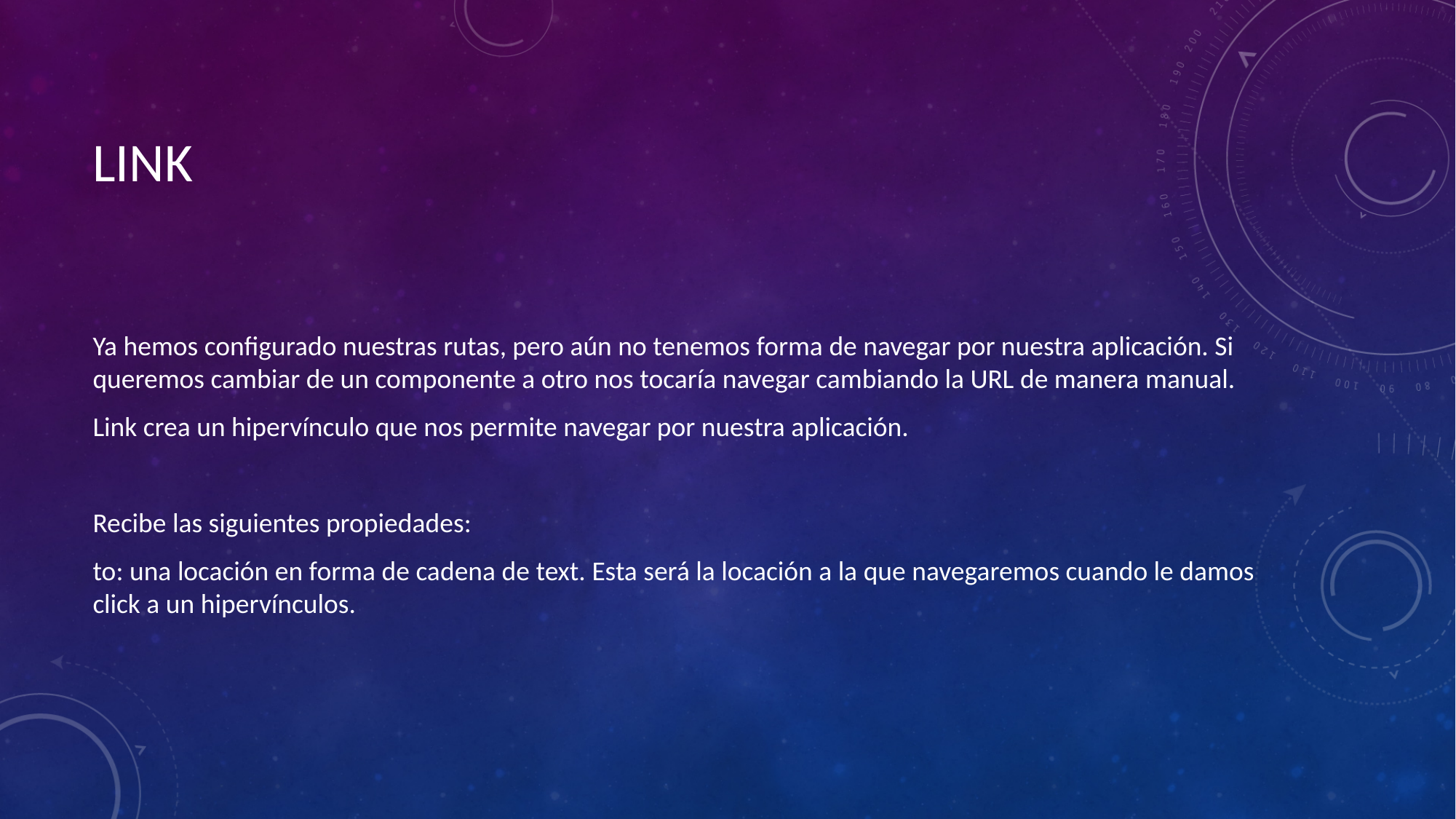

# Link
Ya hemos configurado nuestras rutas, pero aún no tenemos forma de navegar por nuestra aplicación. Si queremos cambiar de un componente a otro nos tocaría navegar cambiando la URL de manera manual.
Link crea un hipervínculo que nos permite navegar por nuestra aplicación.

Recibe las siguientes propiedades:
to: una locación en forma de cadena de text. Esta será la locación a la que navegaremos cuando le damos click a un hipervínculos.